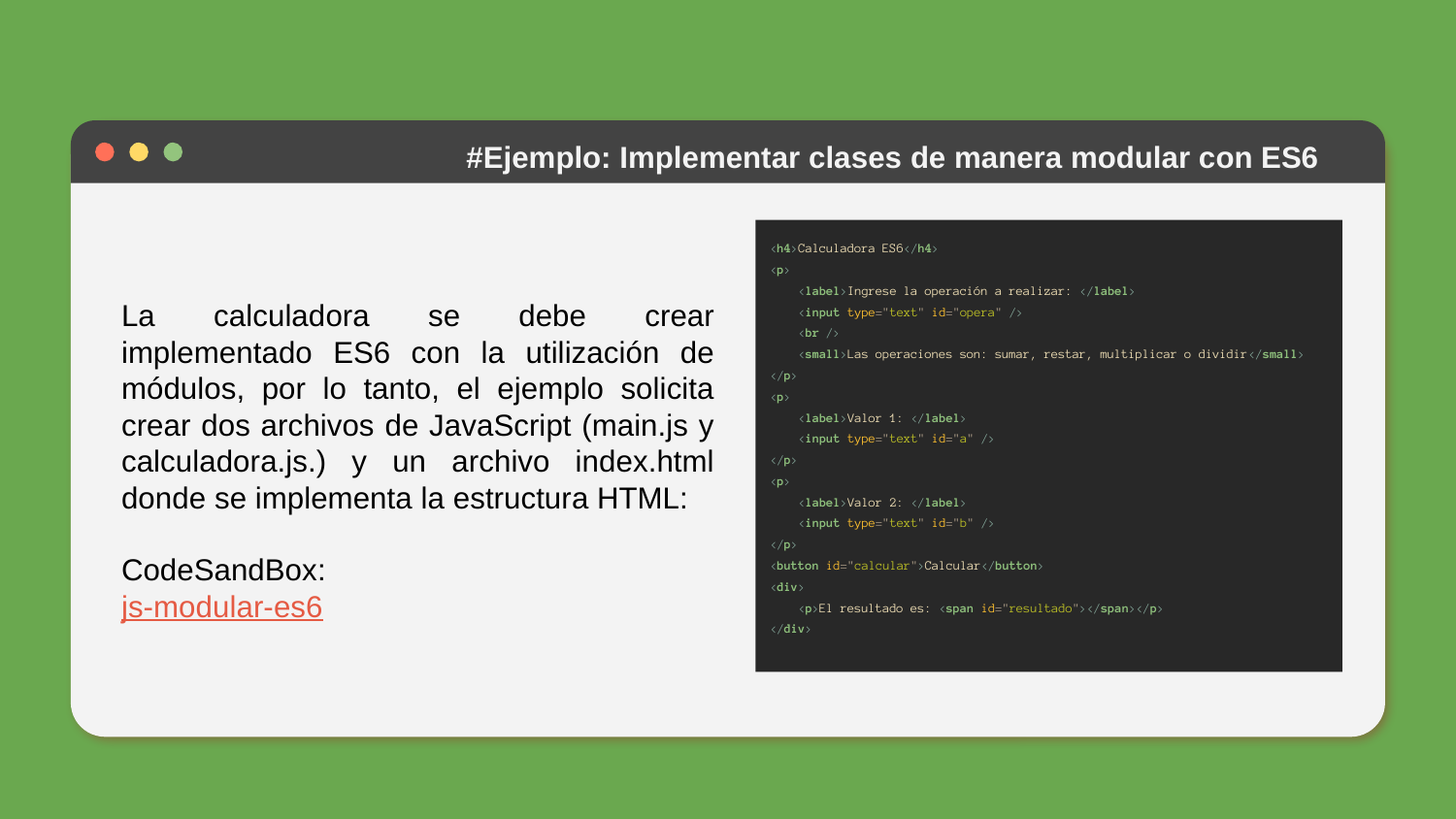

# #Ejemplo: Implementar clases de manera modular con ES6
<h4>Calculadora ES6</h4>
<p>
    <label>Ingrese la operación a realizar: </label>
    <input type="text" id="opera" />
    <br />
    <small>Las operaciones son: sumar, restar, multiplicar o dividir</small>
</p>
<p>
    <label>Valor 1: </label>
    <input type="text" id="a" />
</p>
<p>
    <label>Valor 2: </label>
    <input type="text" id="b" />
</p>
<button id="calcular">Calcular</button>
<div>
    <p>El resultado es: <span id="resultado"></span></p>
</div>

La calculadora se debe crear implementado ES6 con la utilización de módulos, por lo tanto, el ejemplo solicita crear dos archivos de JavaScript (main.js y calculadora.js.) y un archivo index.html donde se implementa la estructura HTML:

CodeSandBox:
js-modular-es6